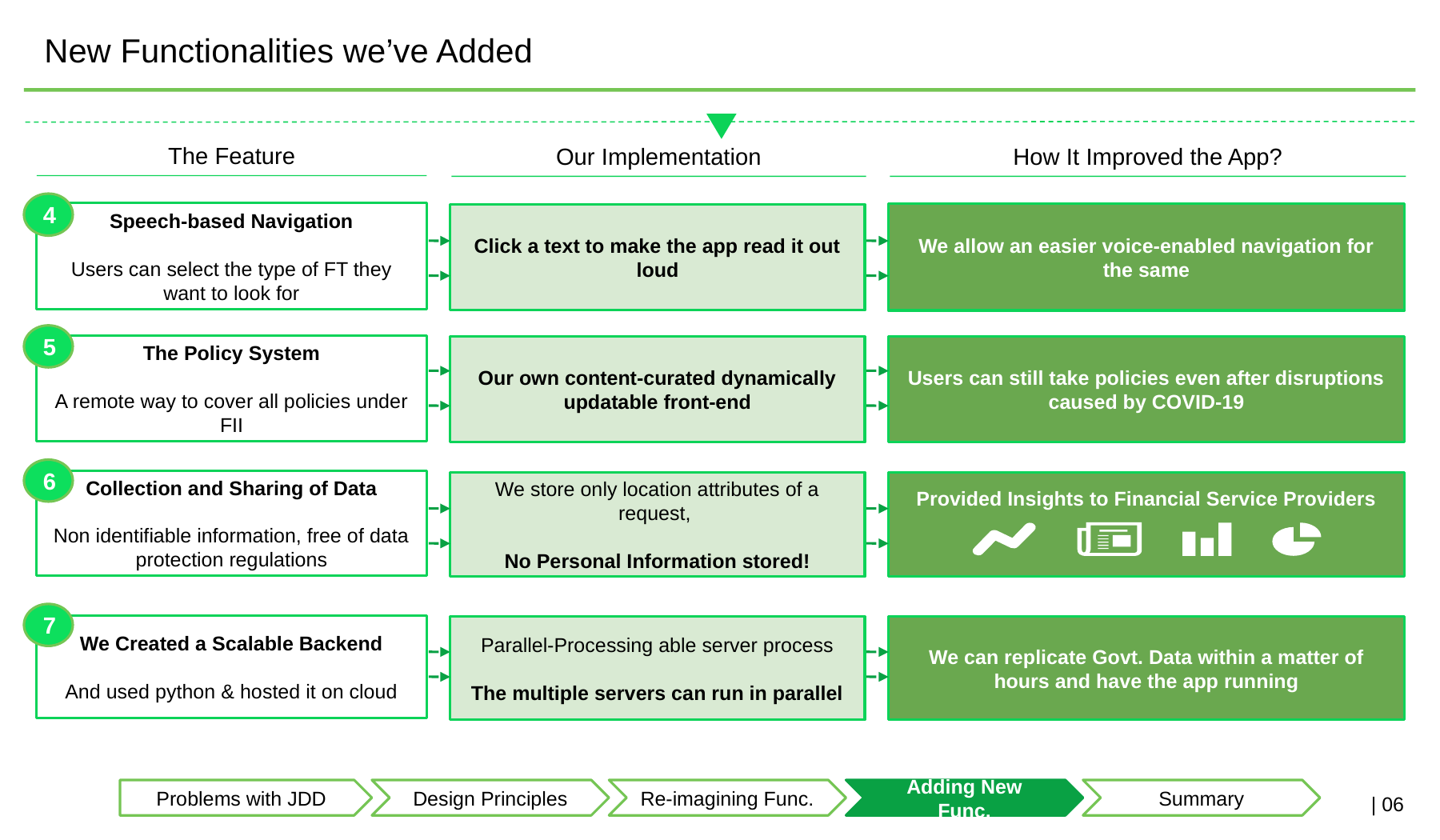

New Functionalities we’ve Added

The Feature
Our Implementation
How It Improved the App?

4
Speech-based Navigation

Users can select the type of FT they want to look for
We allow an easier voice-enabled navigation for the same
Click a text to make the app read it out loud
5
The Policy System

A remote way to cover all policies under FII
Our own content-curated dynamically updatable front-end
Users can still take policies even after disruptions caused by COVID-19
6
Collection and Sharing of Data

Non identifiable information, free of data protection regulations
We store only location attributes of a request,
No Personal Information stored!
Provided Insights to Financial Service Providers

7
We Created a Scalable Backend

And used python & hosted it on cloud
Parallel-Processing able server process
The multiple servers can run in parallel
We can replicate Govt. Data within a matter of hours and have the app running
Problems with JDD
Adding New Func.
Summary
Design Principles
Re-imagining Func.
| 06